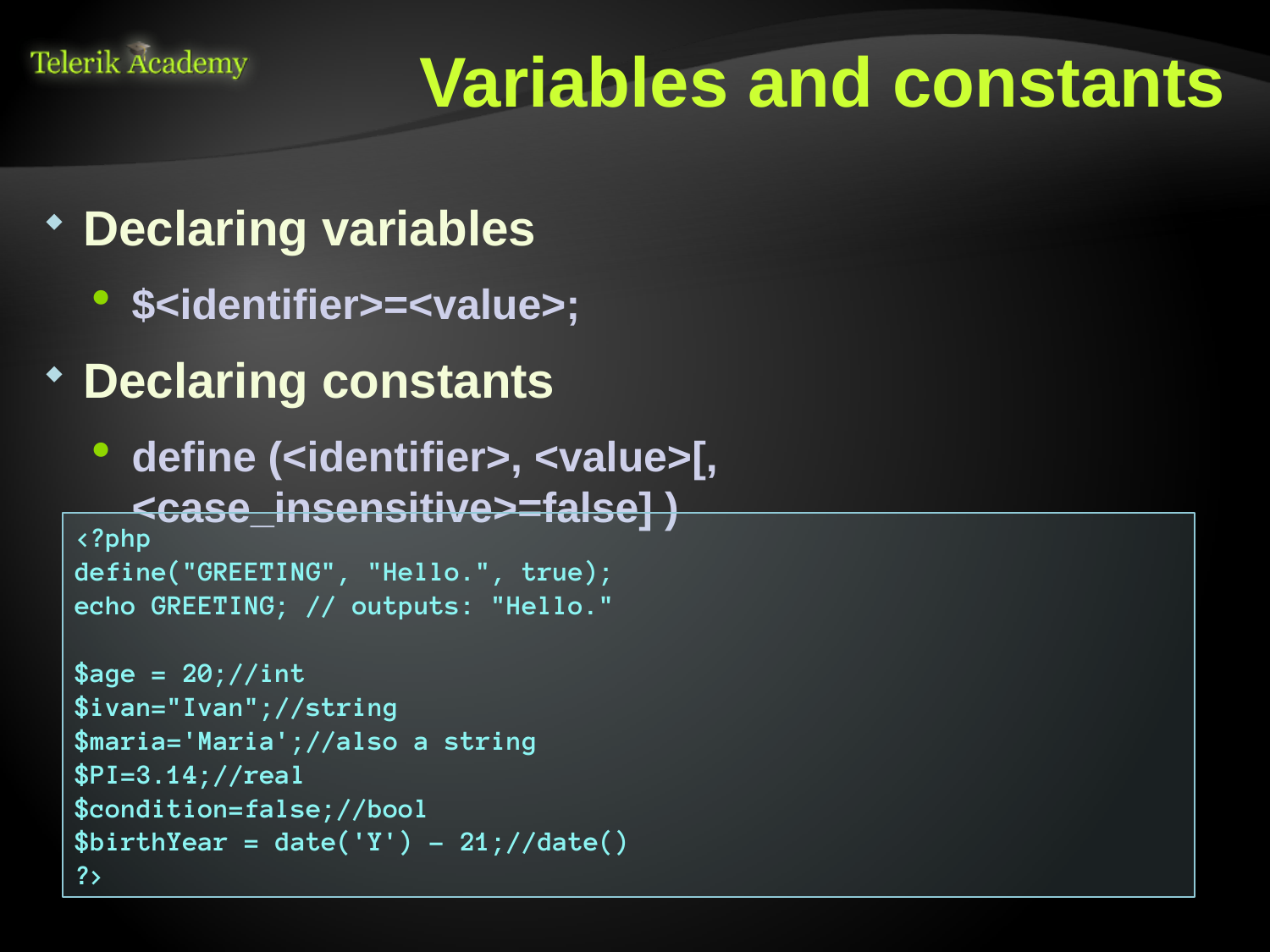

# Variables and constants
Declaring variables
$<identifier>=<value>;
Declaring constants
define (<identifier>, <value>[, <case_insensitive>=false] )
<?php
define("GREETING", "Hello.", true);
echo GREETING; // outputs: "Hello."

$age = 20;//int
$ivan="Ivan";//string
$maria='Maria';//also a string
$PI=3.14;//real
$condition=false;//bool
$birthYear = date('Y') - 21;//date()
?>